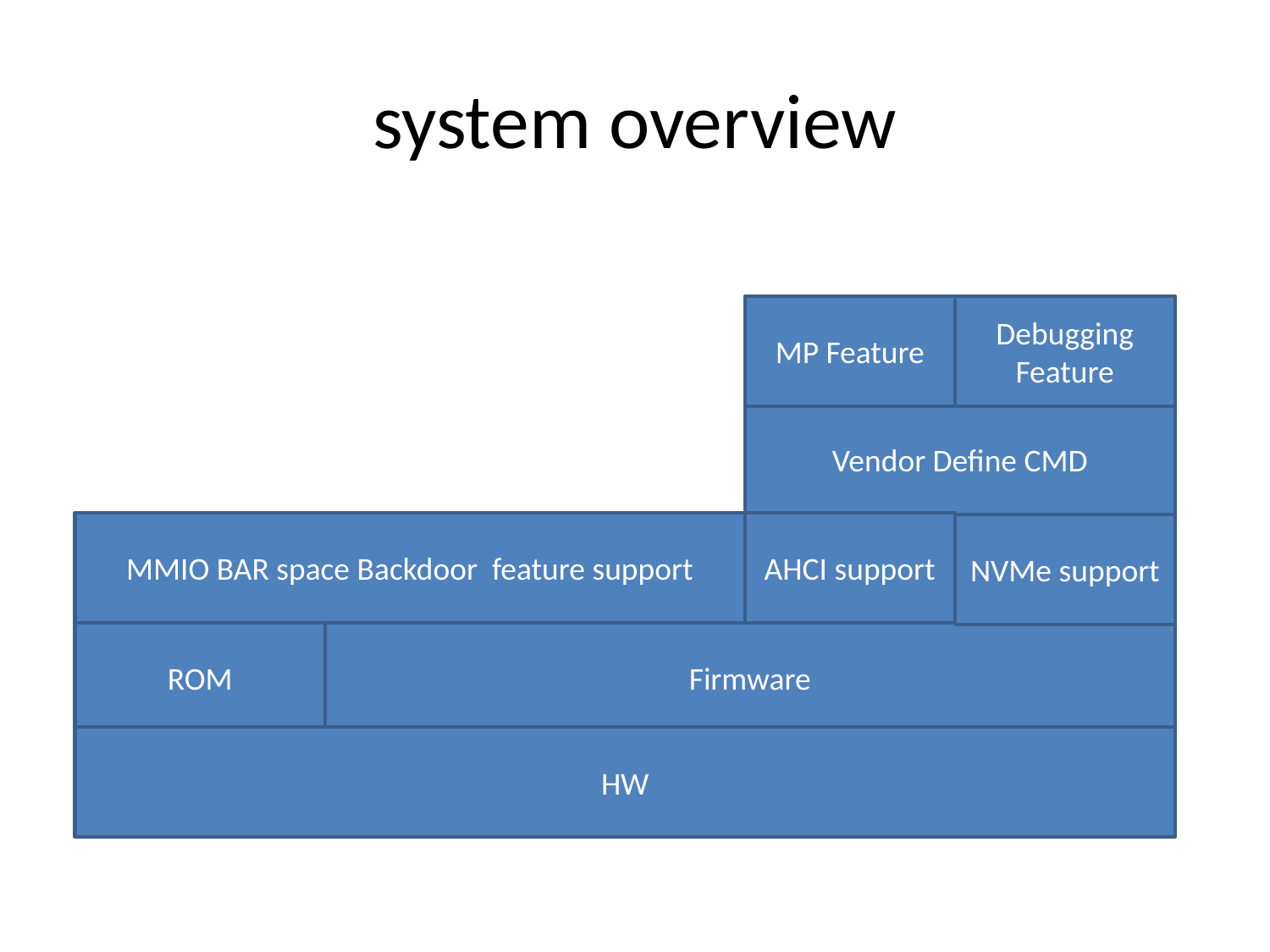

# system overview

MP Feature
Debugging Feature
Vendor Define CMD
MMIO BAR space Backdoor  feature support
AHCI support
NVMe support
ROM
Firmware
HW